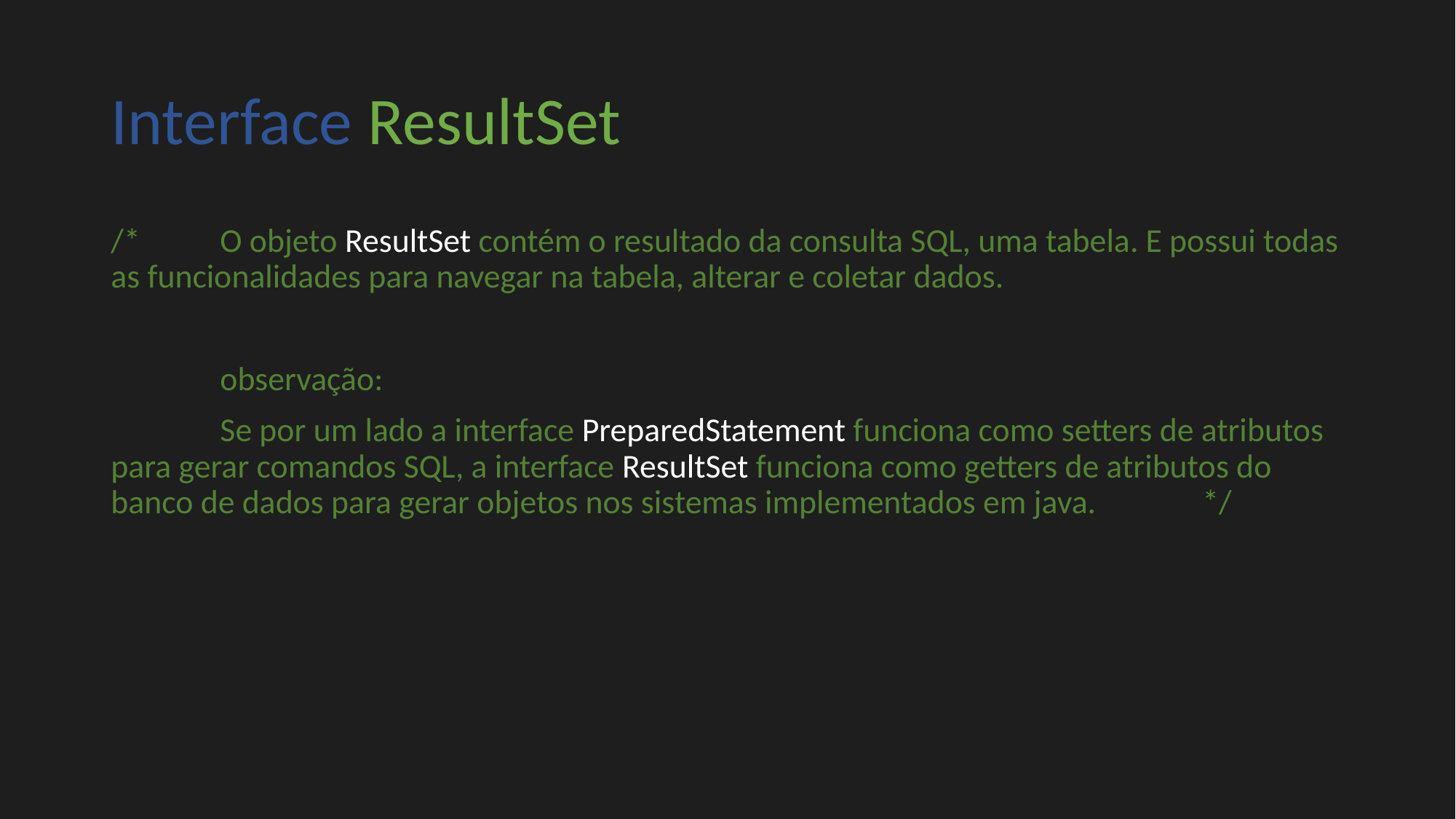

# Interface ResultSet
/*	O objeto ResultSet contém o resultado da consulta SQL, uma tabela. E possui todas as funcionalidades para navegar na tabela, alterar e coletar dados.

	observação:
	Se por um lado a interface PreparedStatement funciona como setters de atributos para gerar comandos SQL, a interface ResultSet funciona como getters de atributos do banco de dados para gerar objetos nos sistemas implementados em java. 	*/